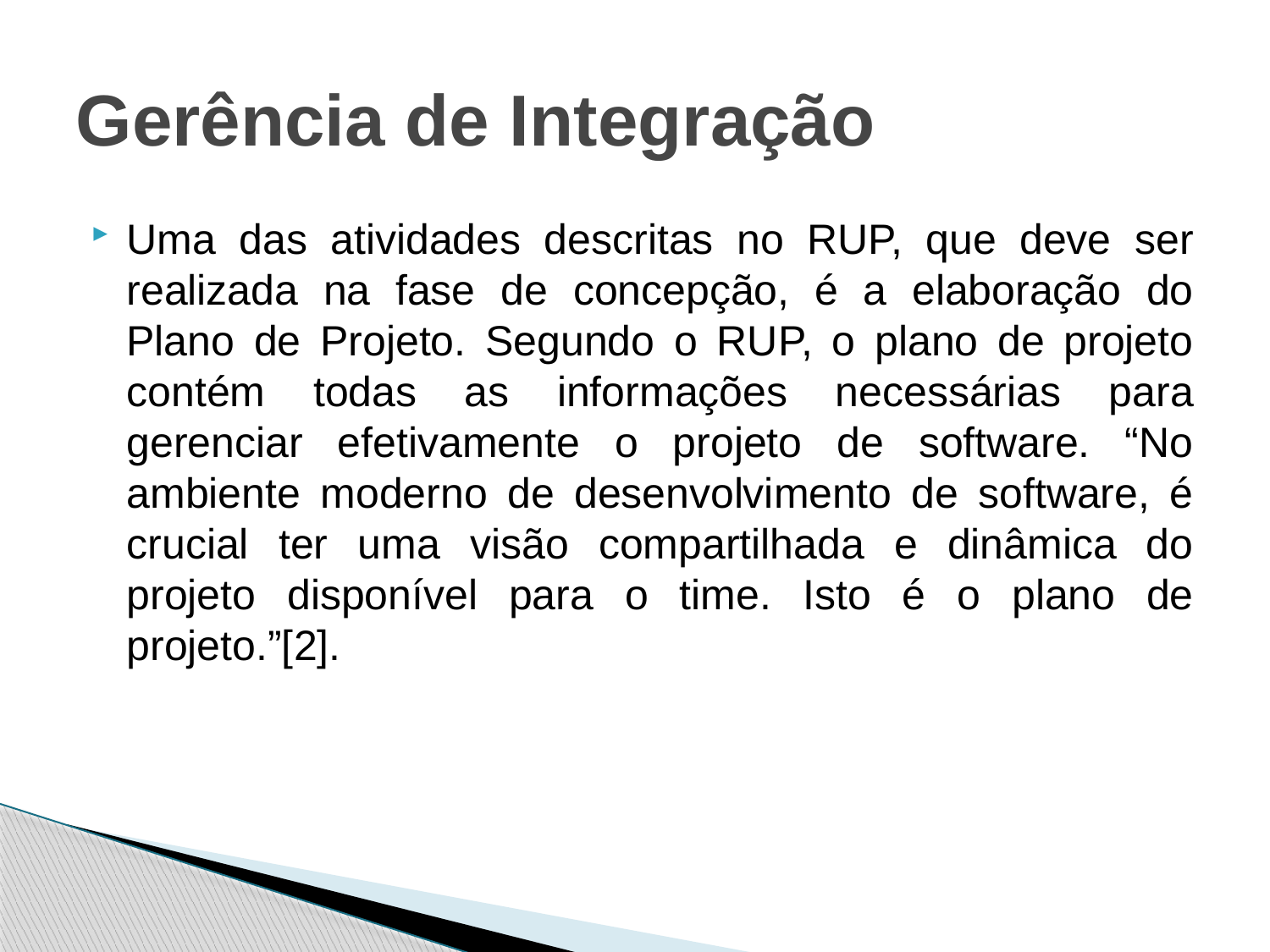

# Gerência de Integração
Uma das atividades descritas no RUP, que deve ser realizada na fase de concepção, é a elaboração do Plano de Projeto. Segundo o RUP, o plano de projeto contém todas as informações necessárias para gerenciar efetivamente o projeto de software. “No ambiente moderno de desenvolvimento de software, é crucial ter uma visão compartilhada e dinâmica do projeto disponível para o time. Isto é o plano de projeto.”[2].